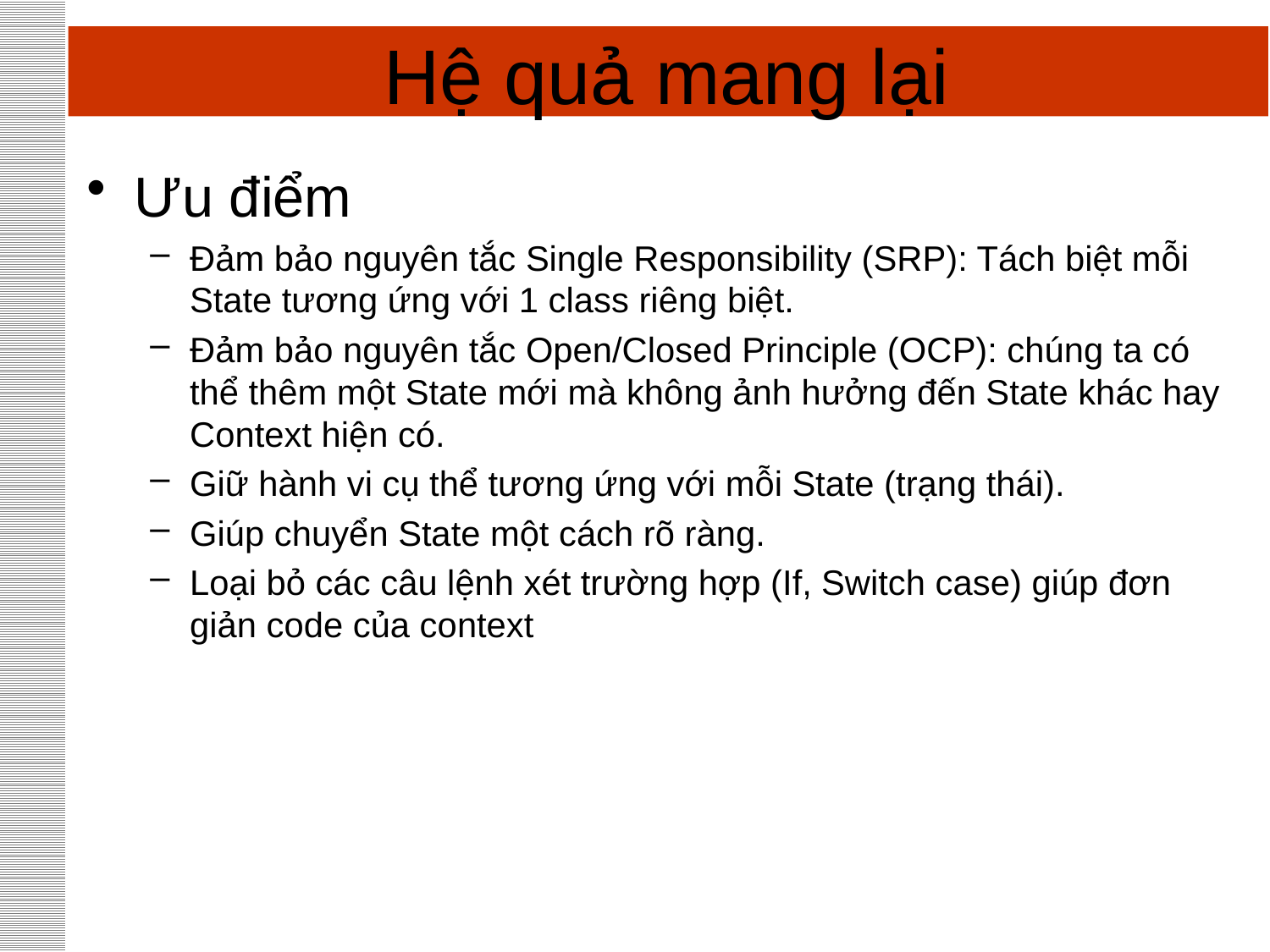

# Hệ quả mang lại
Ưu điểm
Đảm bảo nguyên tắc Single Responsibility (SRP): Tách biệt mỗi State tương ứng với 1 class riêng biệt.
Đảm bảo nguyên tắc Open/Closed Principle (OCP): chúng ta có thể thêm một State mới mà không ảnh hưởng đến State khác hay Context hiện có.
Giữ hành vi cụ thể tương ứng với mỗi State (trạng thái).
Giúp chuyển State một cách rõ ràng.
Loại bỏ các câu lệnh xét trường hợp (If, Switch case) giúp đơn giản code của context